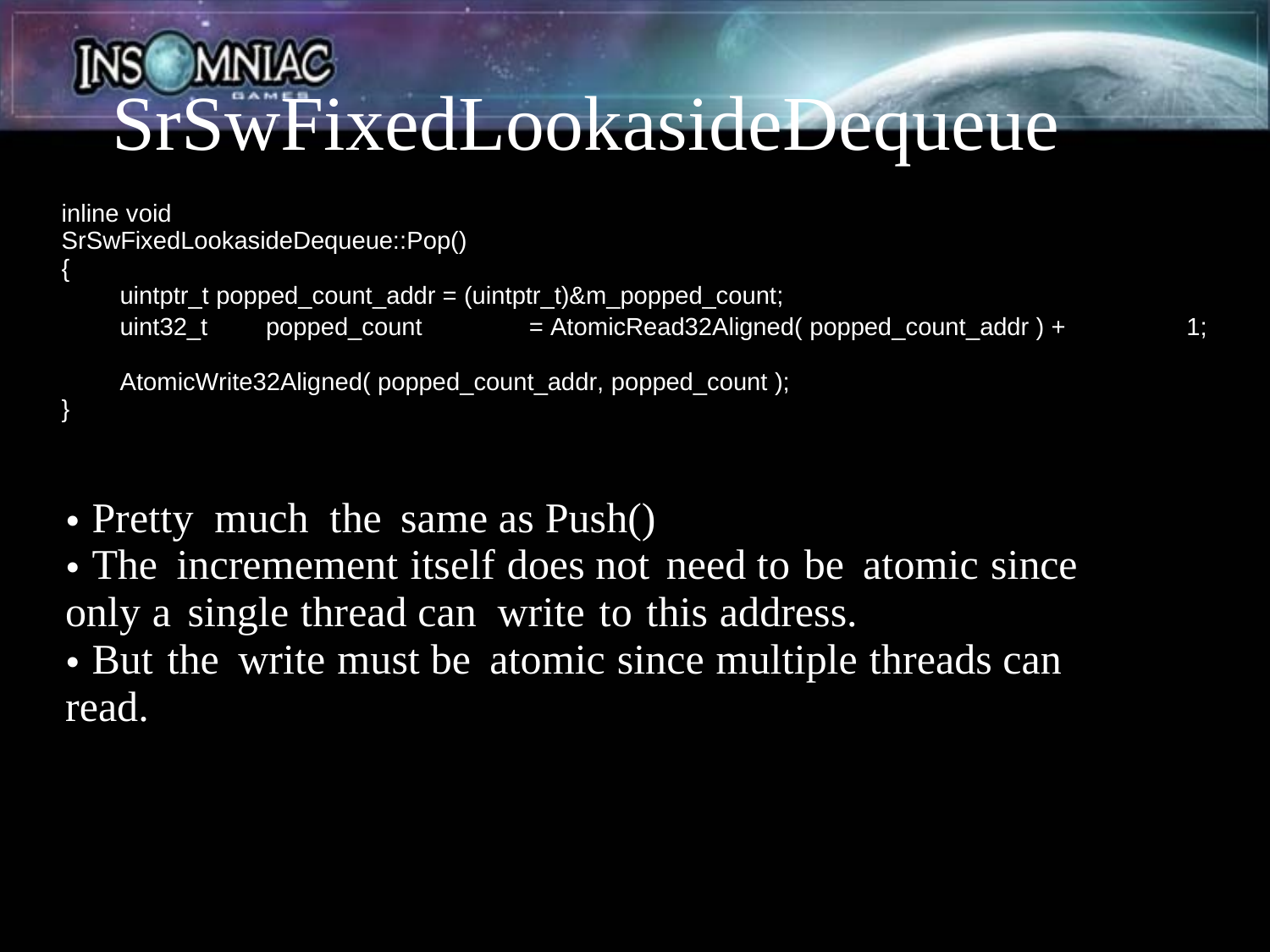

SrSwFixedLookasideDequeue
inline void
SrSwFixedLookasideDequeue::Pop()
{
uintptr_t popped_count_addr = (uintptr_t)&m_popped_count;
uint32_t
popped_count
= AtomicRead32Aligned( popped_count_addr ) +
1;
AtomicWrite32Aligned( popped_count_addr, popped_count );
}
Pretty much the same as Push()
The incremement itself does not need to be atomic since
•
•
only a single thread can write to this address.
But the write must be atomic since multiple threads can
•
read.